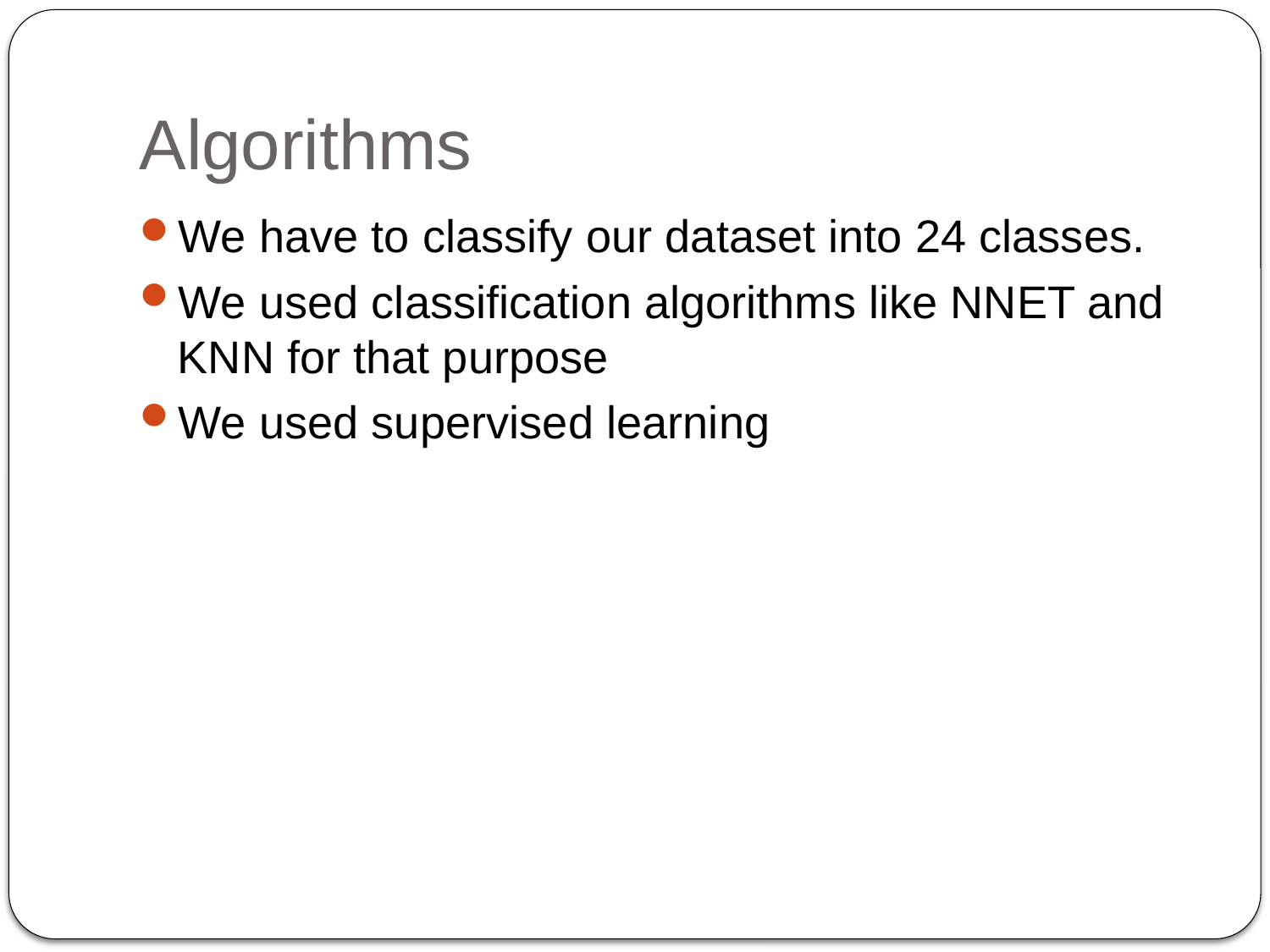

# Algorithms
We have to classify our dataset into 24 classes.
We used classification algorithms like NNET and KNN for that purpose
We used supervised learning